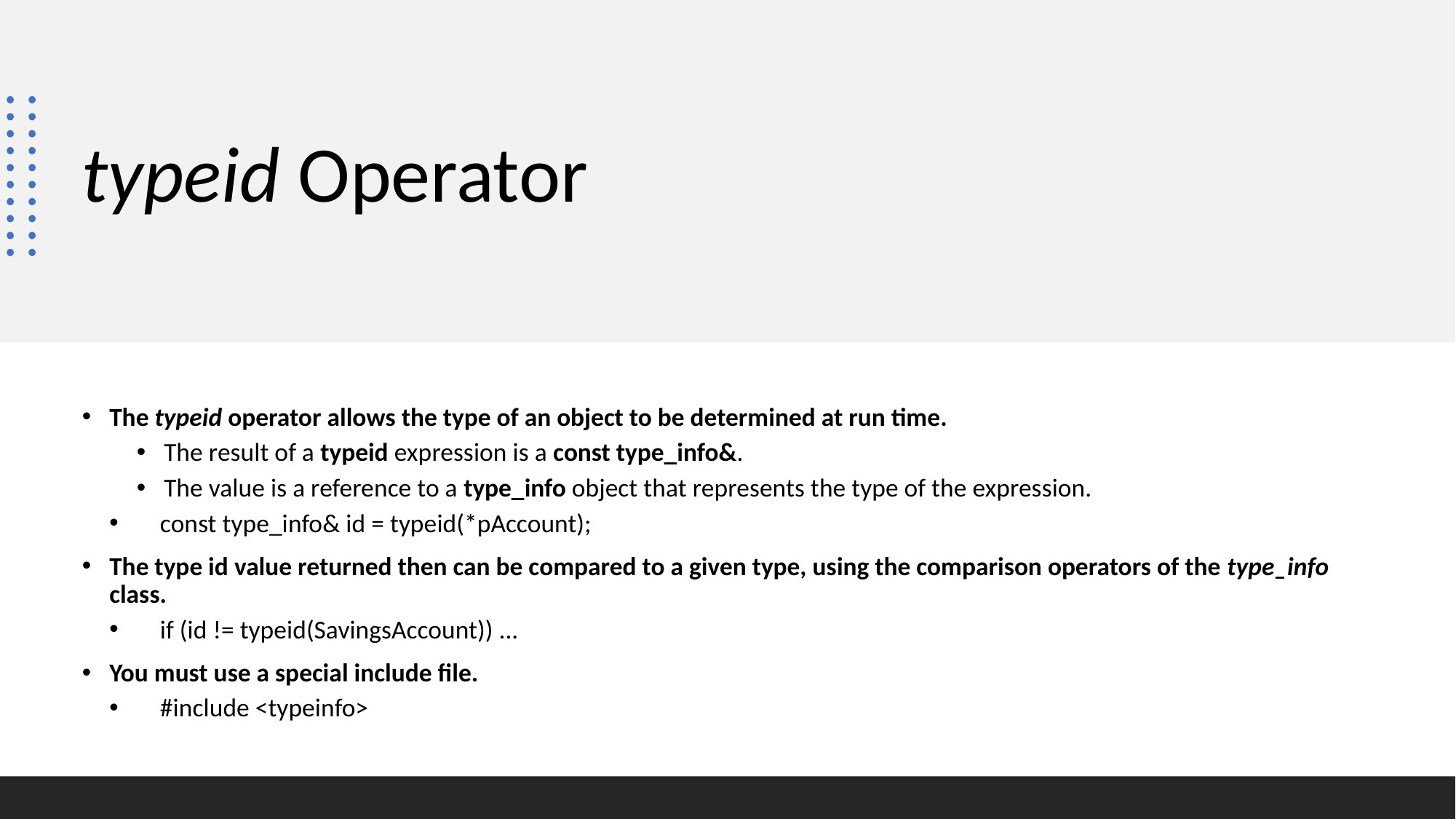

# typeid Operator

The typeid operator allows the type of an object to be determined at run time.
The result of a typeid expression is a const type_info&.
The value is a reference to a type_info object that represents the type of the expression.
    const type_info& id = typeid(*pAccount);
The type id value returned then can be compared to a given type, using the comparison operators of the type_info class.
    if (id != typeid(SavingsAccount)) ...
You must use a special include file.
    #include <typeinfo>